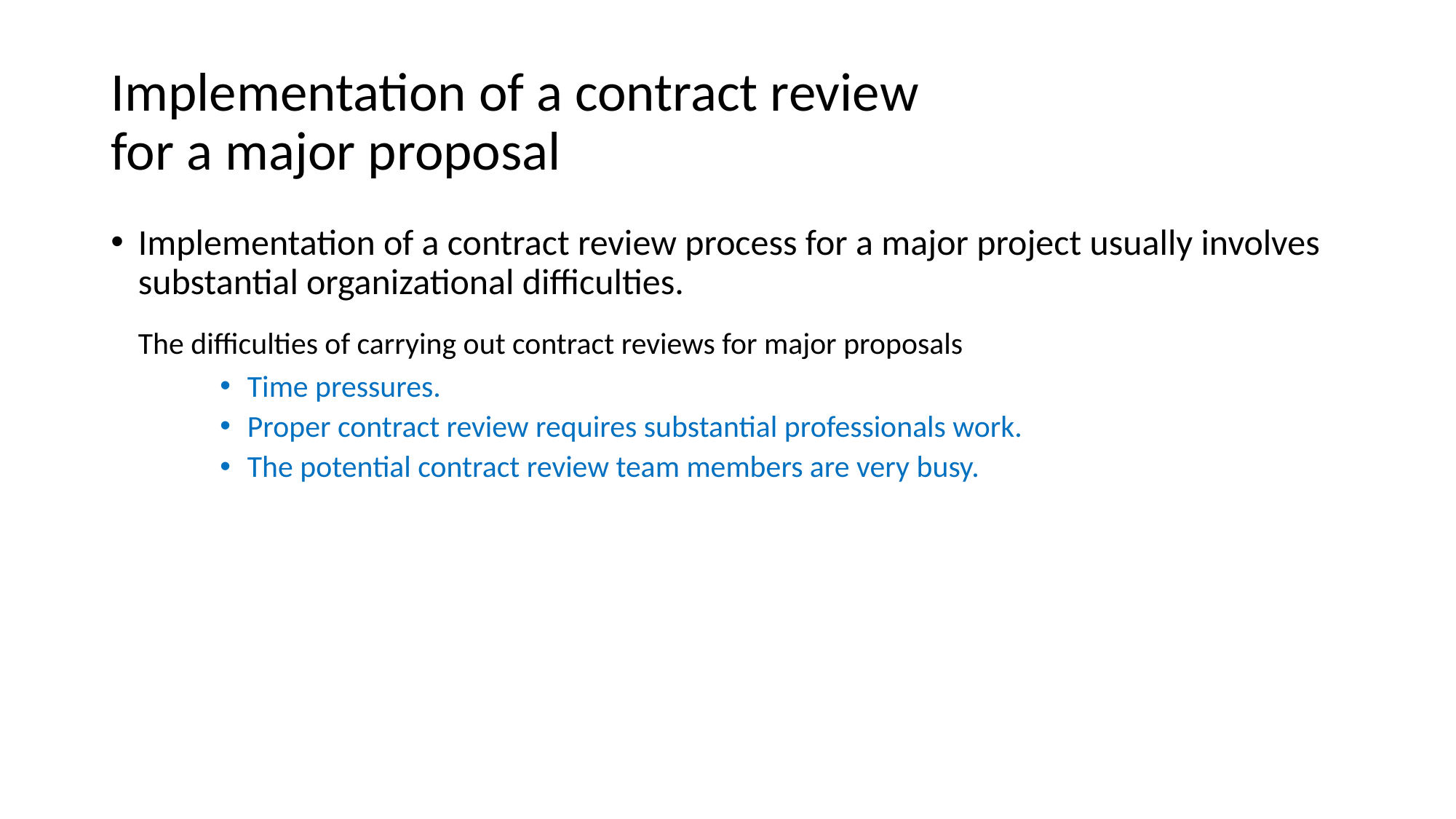

# Implementation of a contract review for a major proposal
Implementation of a contract review process for a major project usually involves substantial organizational difficulties.
	The difficulties of carrying out contract reviews for major proposals
Time pressures.
Proper contract review requires substantial professionals work.
The potential contract review team members are very busy.